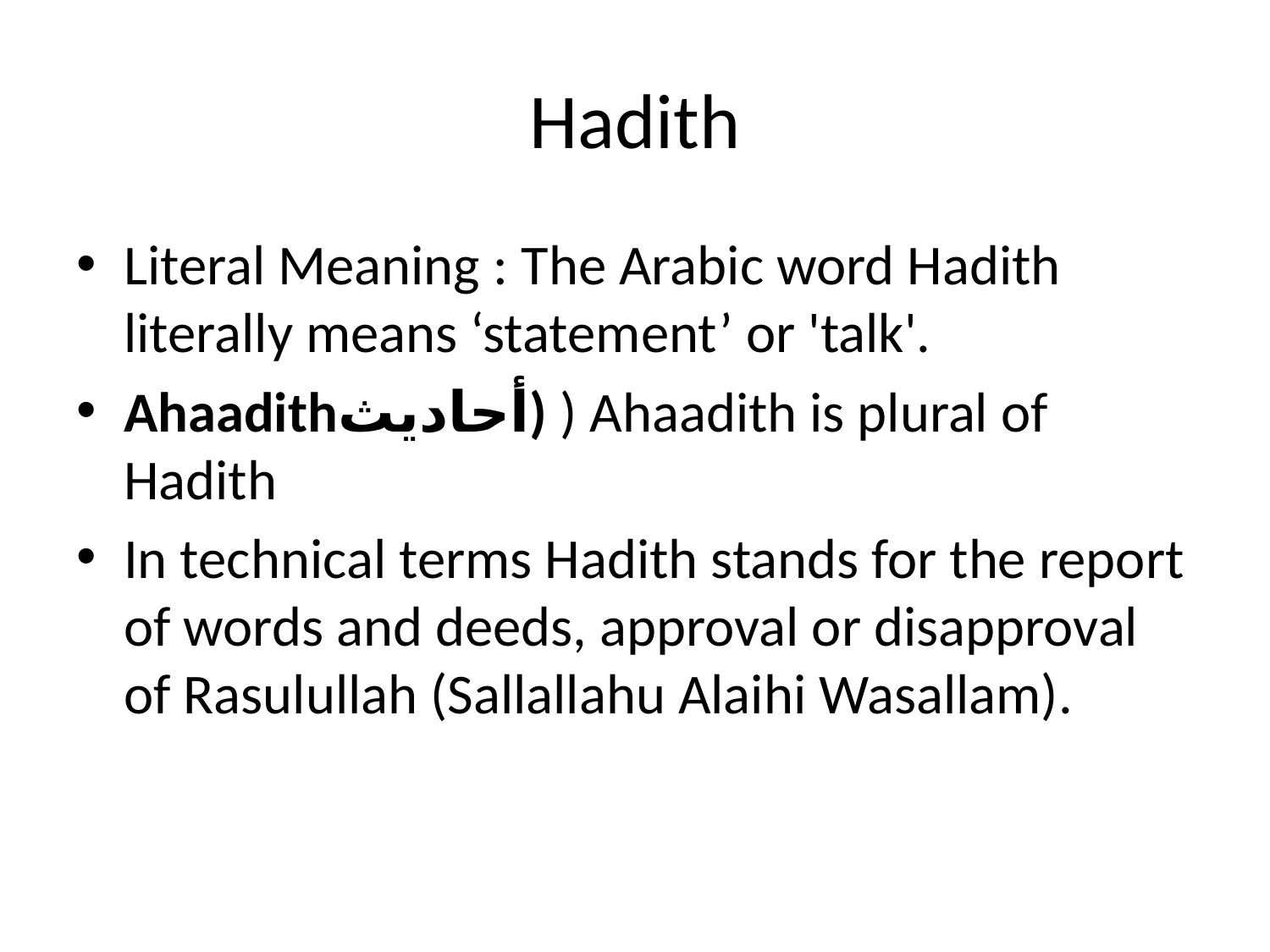

# Hadith
Literal Meaning : The Arabic word Hadith literally means ‘statement’ or 'talk'.
Ahaadithأحاديث) ) Ahaadith is plural of Hadith
In technical terms Hadith stands for the report of words and deeds, approval or disapproval of Rasulullah (Sallallahu Alaihi Wasallam).